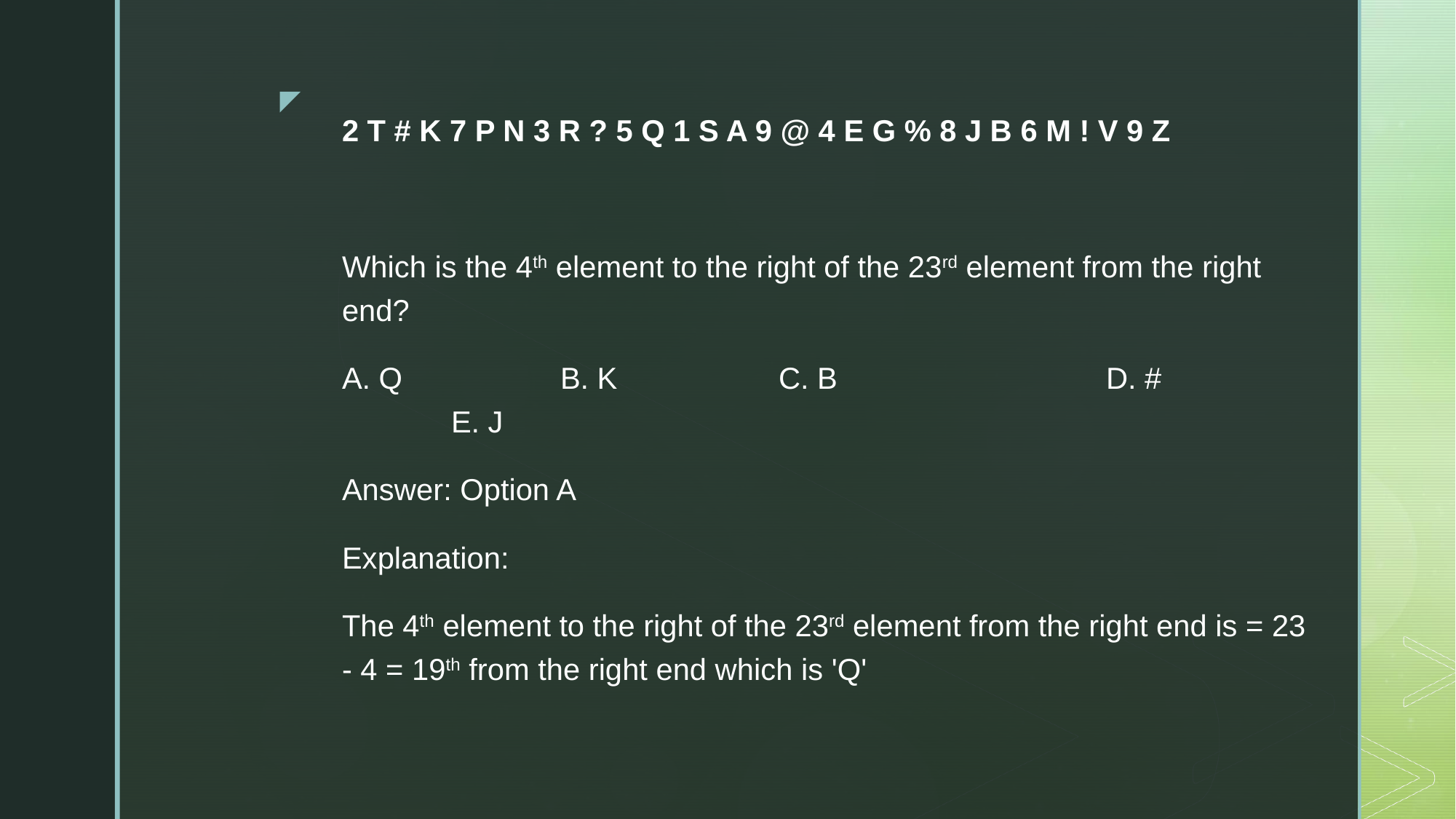

2 T # K 7 P N 3 R ? 5 Q 1 S A 9 @ 4 E G % 8 J B 6 M ! V 9 Z

Which is the 4th element to the right of the 23rd element from the right end?
A. Q		B. K		C. B			D. #		E. J
Answer: Option A
Explanation:
The 4th element to the right of the 23rd element from the right end is = 23 - 4 = 19th from the right end which is 'Q'